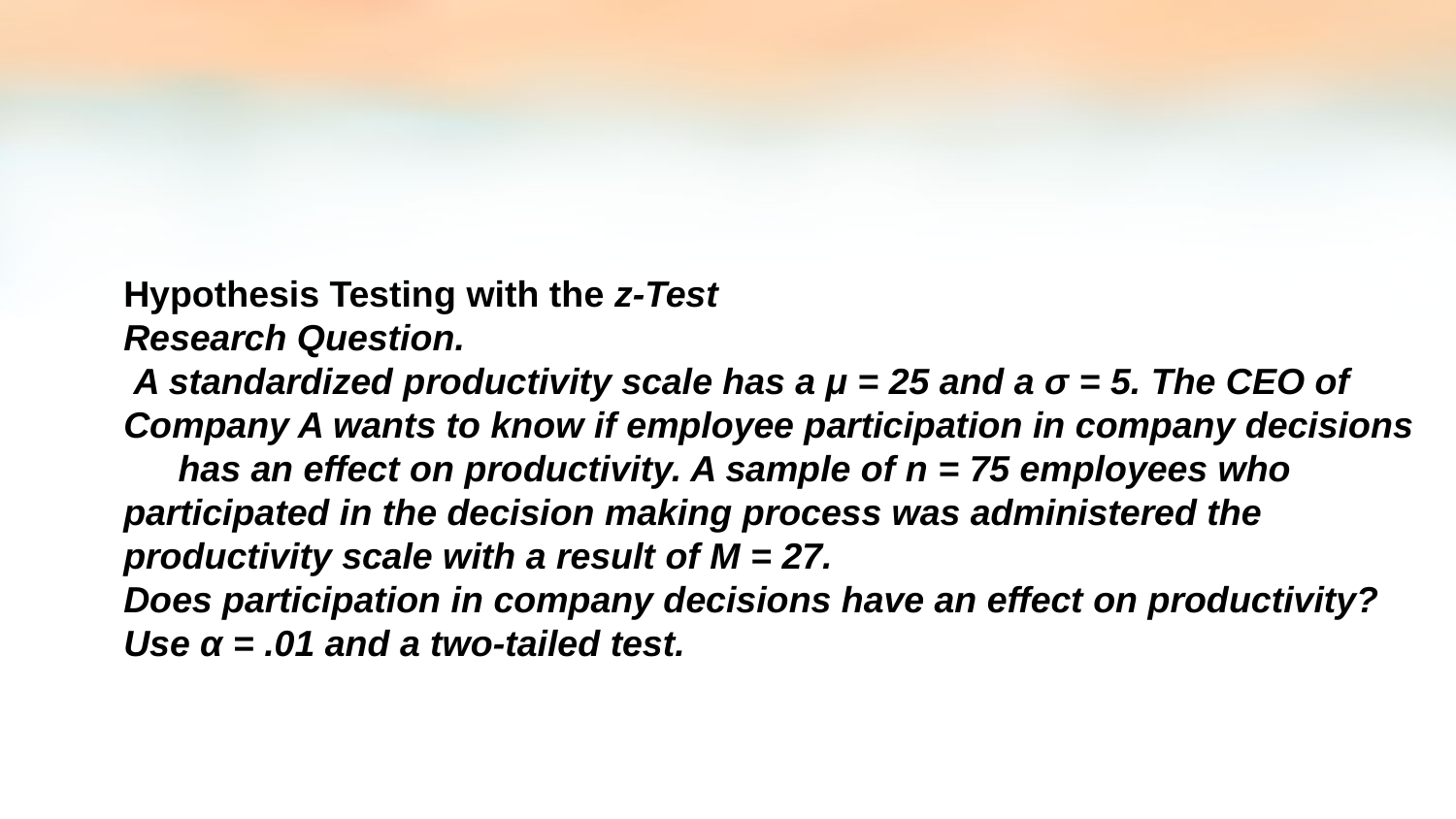

Hypothesis Testing with the z-Test
Research Question.
 A standardized productivity scale has a μ = 25 and a σ = 5. The CEO of
Company A wants to know if employee participation in company decisions has an effect on productivity. A sample of n = 75 employees who
participated in the decision making process was administered the
productivity scale with a result of M = 27.
Does participation in company decisions have an effect on productivity?
Use α = .01 and a two-tailed test.